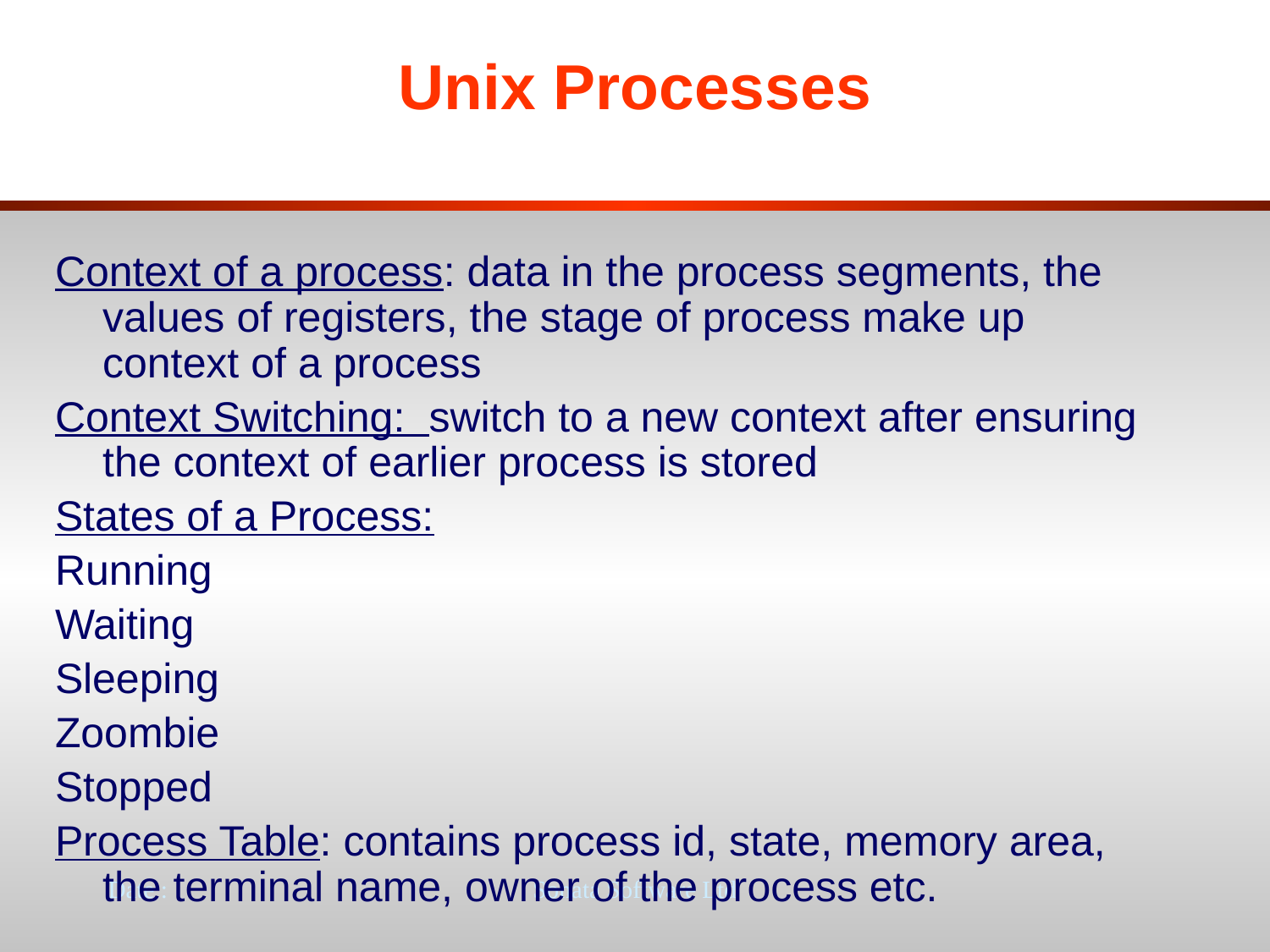

# Unix Processes
Context of a process: data in the process segments, the values of registers, the stage of process make up context of a process
Context Switching:  switch to a new context after ensuring the context of earlier process is stored
States of a Process:
Running
Waiting
Sleeping
Zoombie
Stopped
Process Table: contains process id, state, memory area, the terminal name, owner of the process etc.
Date :
Sonata Software Ltd